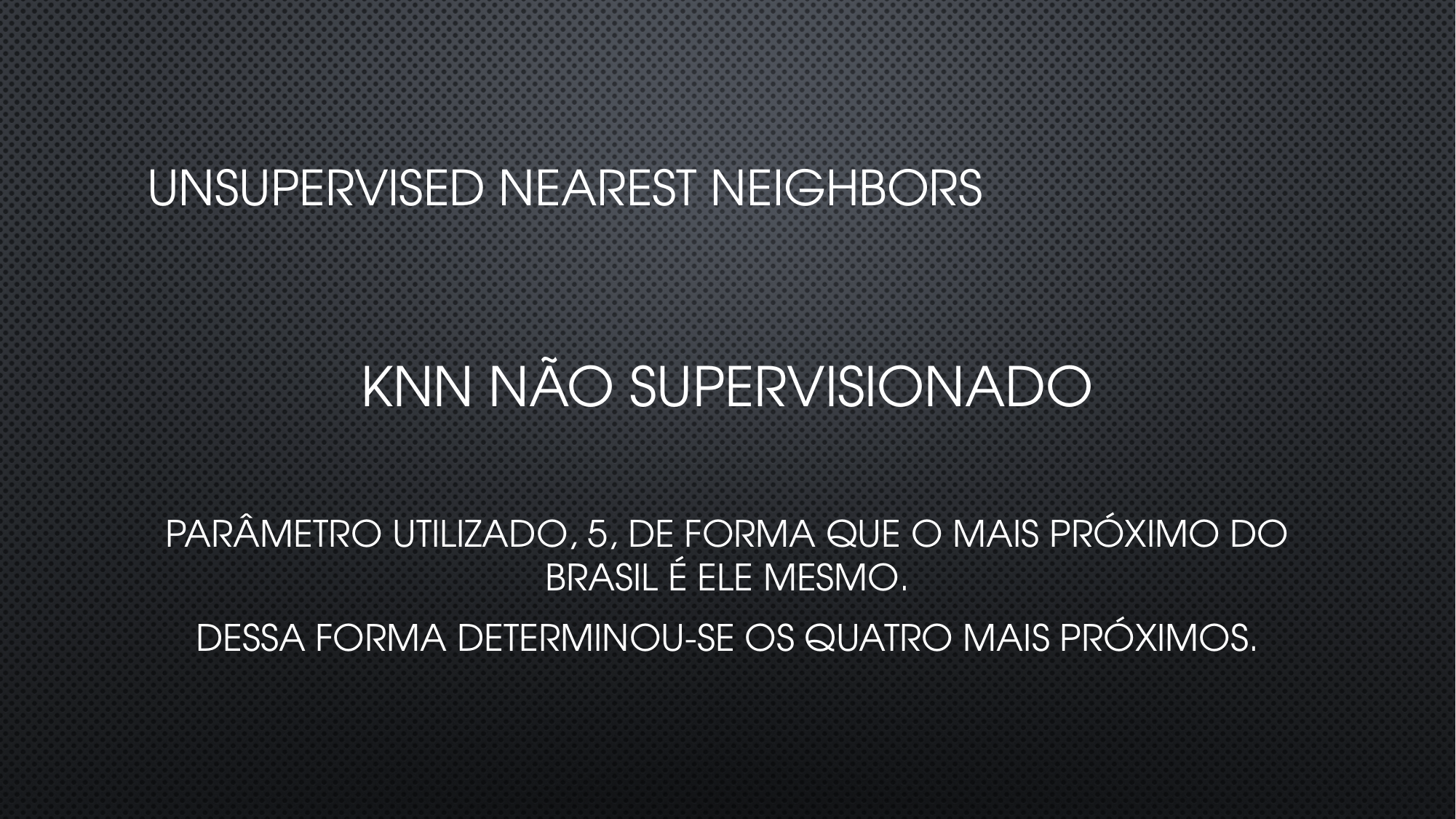

# Unsupervised nearest neighbors
KNN Não Supervisionado

Parâmetro utilizado, 5, de forma que o mais próximo do Brasil é ele mesmo.
Dessa forma determinou-se os quatro mais próximos.